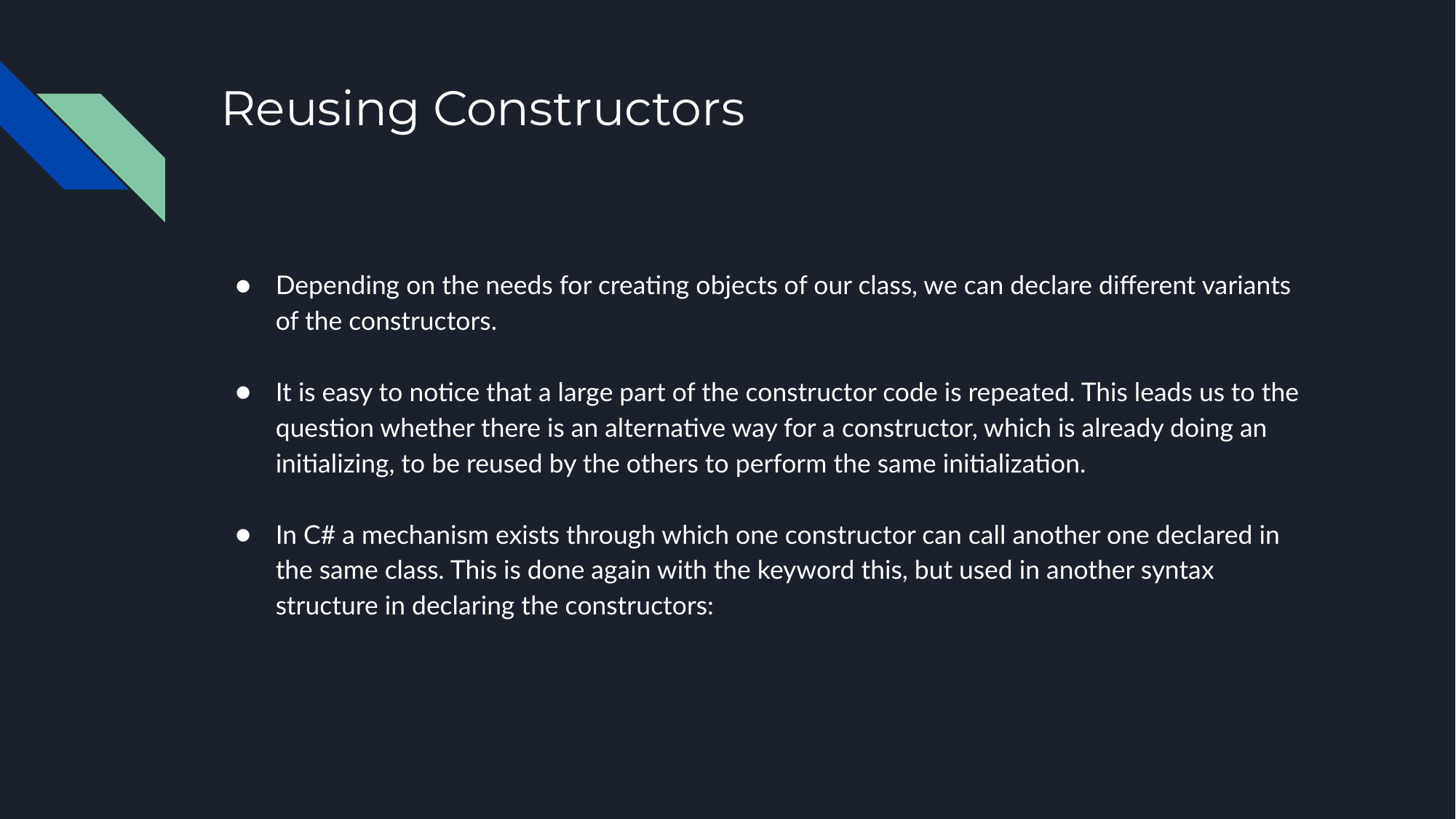

# Reusing Constructors
Depending on the needs for creating objects of our class, we can declare different variants of the constructors.

It is easy to notice that a large part of the constructor code is repeated. This leads us to the question whether there is an alternative way for a constructor, which is already doing an initializing, to be reused by the others to perform the same initialization.

In C# a mechanism exists through which one constructor can call another one declared in the same class. This is done again with the keyword this, but used in another syntax structure in declaring the constructors: